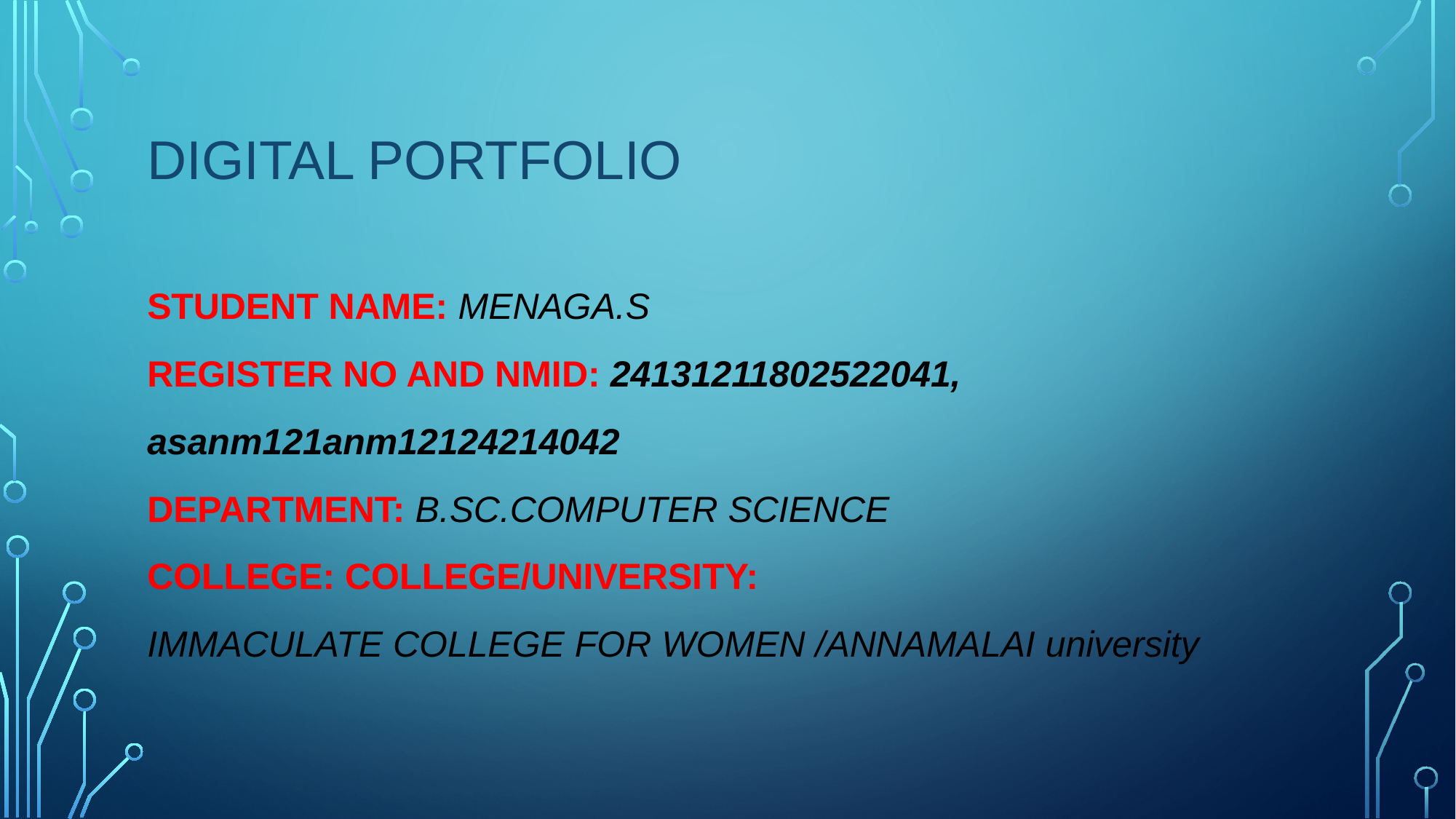

# Digital Portfolio
STUDENT NAME: MENAGA.S
REGISTER NO AND NMID: 24131211802522041,
asanm121anm12124214042
DEPARTMENT: B.SC.COMPUTER SCIENCE
COLLEGE: COLLEGE/UNIVERSITY:
IMMACULATE COLLEGE FOR WOMEN /ANNAMALAI university